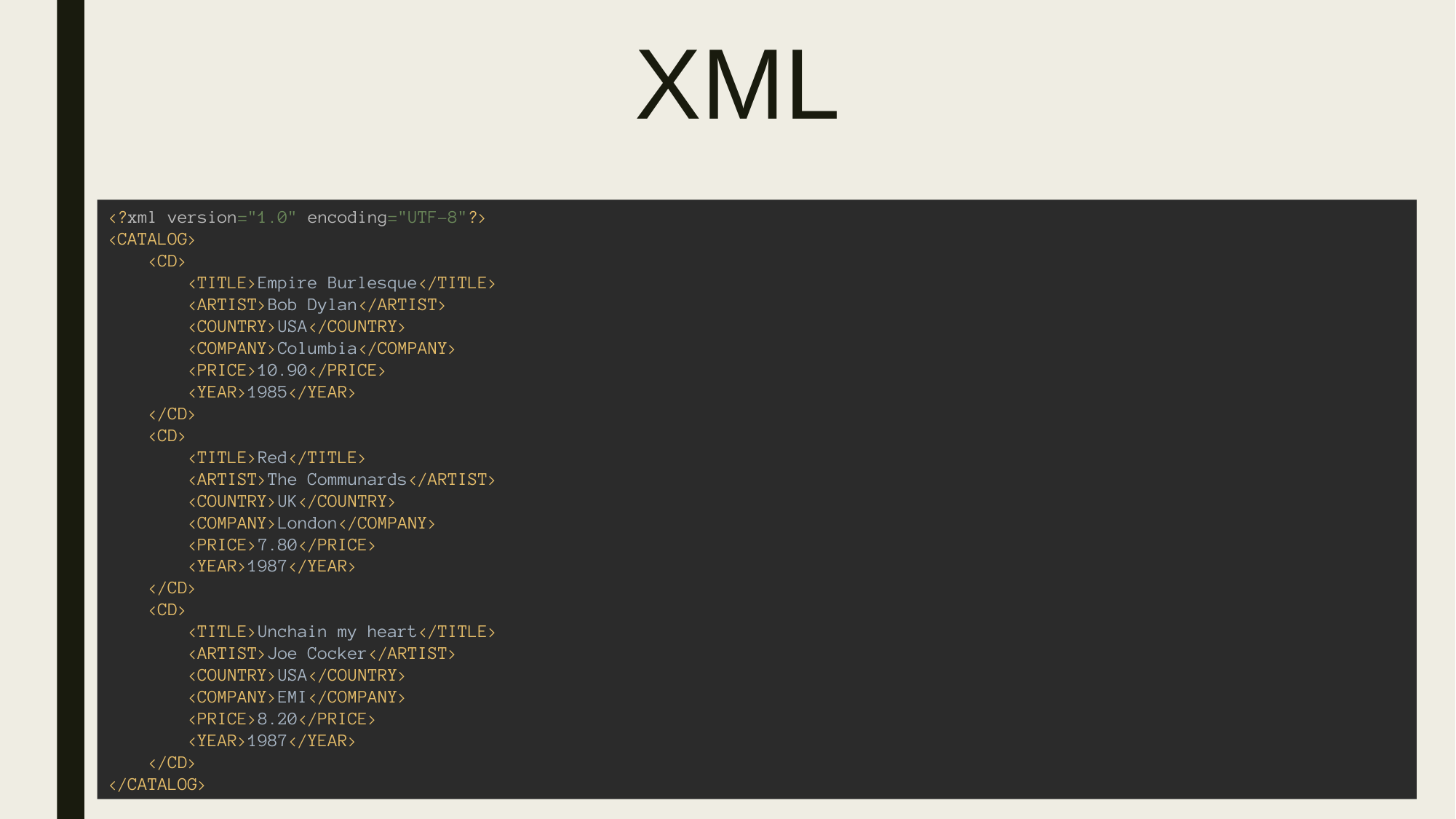

# XML
<?xml version="1.0" encoding="UTF-8"?>
<CATALOG>
    <CD>
        <TITLE>Empire Burlesque</TITLE>
        <ARTIST>Bob Dylan</ARTIST>
        <COUNTRY>USA</COUNTRY>
        <COMPANY>Columbia</COMPANY>
        <PRICE>10.90</PRICE>
        <YEAR>1985</YEAR>
    </CD>
    <CD>
        <TITLE>Red</TITLE>
        <ARTIST>The Communards</ARTIST>
        <COUNTRY>UK</COUNTRY>
        <COMPANY>London</COMPANY>
        <PRICE>7.80</PRICE>
        <YEAR>1987</YEAR>
    </CD>
    <CD>
        <TITLE>Unchain my heart</TITLE>
        <ARTIST>Joe Cocker</ARTIST>
        <COUNTRY>USA</COUNTRY>
        <COMPANY>EMI</COMPANY>
        <PRICE>8.20</PRICE>
        <YEAR>1987</YEAR>
    </CD>
</CATALOG>